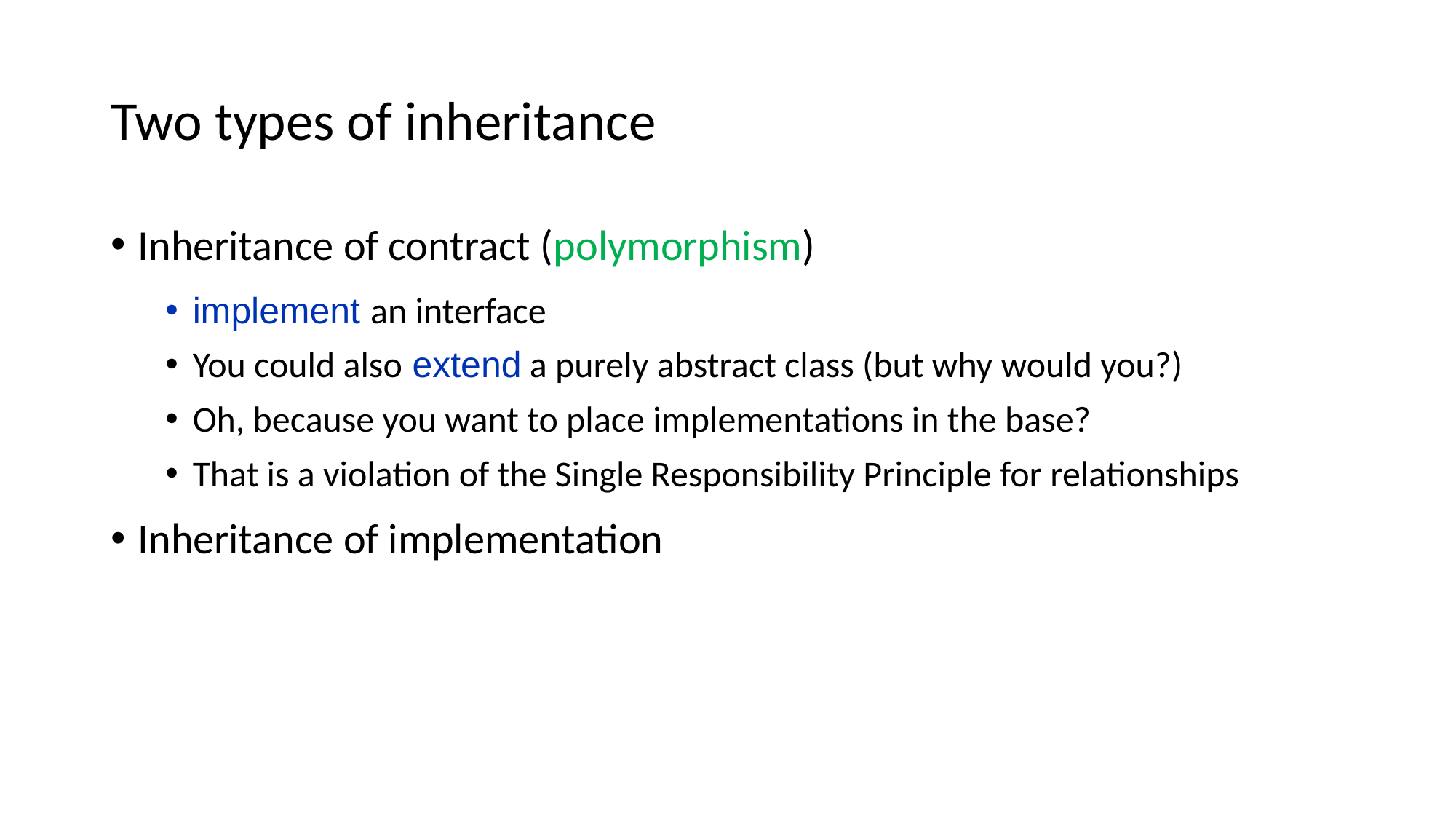

# Two types of inheritance
Inheritance of contract (polymorphism)
implement an interface
You could also extend a purely abstract class (but why would you?)
Oh, because you want to place implementations in the base?
That is a violation of the Single Responsibility Principle for relationships
Inheritance of implementation